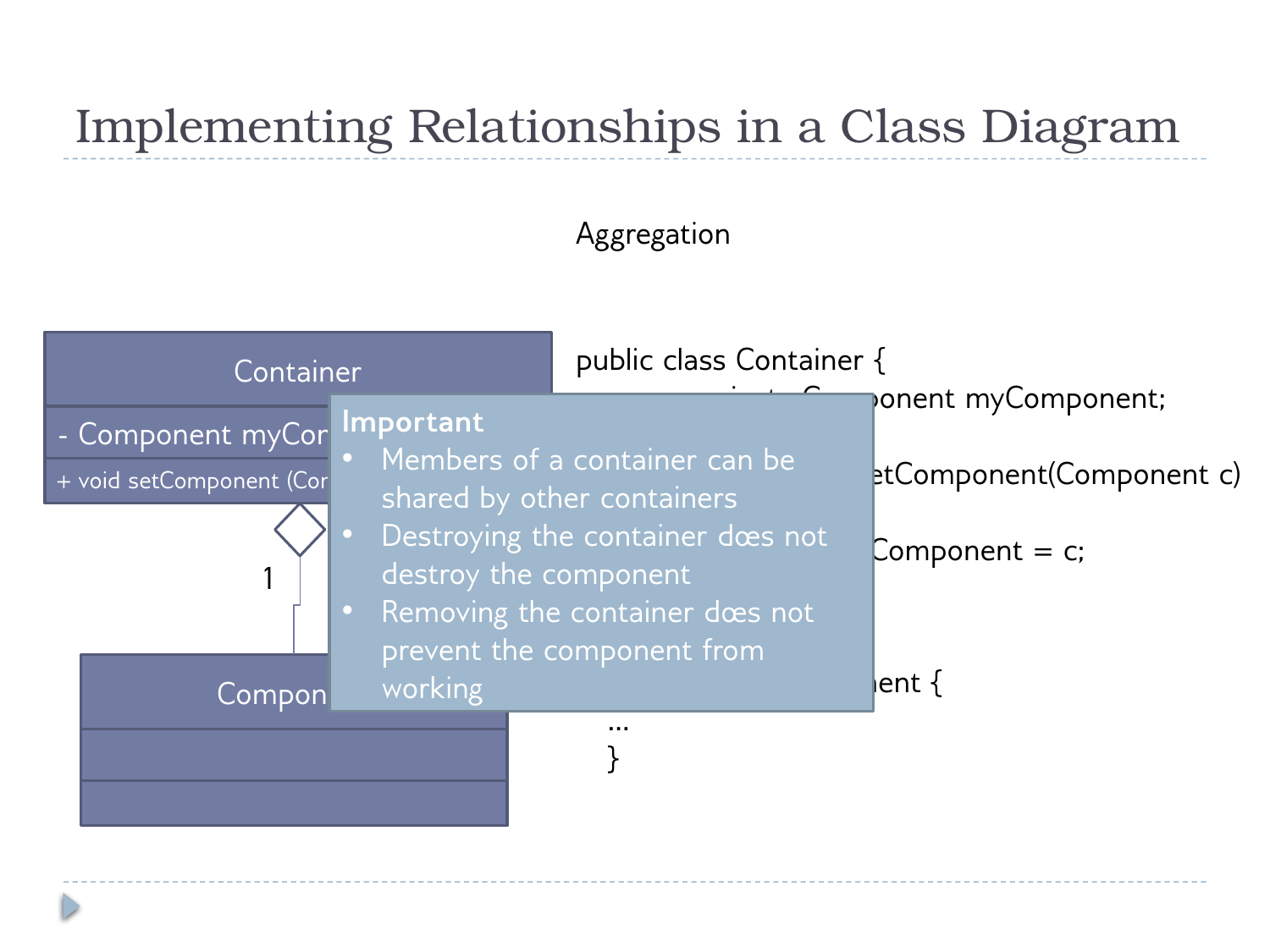

# Implementing Relationships in a Class Diagram
Aggregation
Container
- Component myComponent
+ void setComponent (Component)

Component

1
public class Container {
	private Component myComponent;

	public void setComponent(Component c) {
		myComponent = c;
	}
}
public class Component {
…
}
Important
Members of a container can be shared by other containers
Destroying the container does not destroy the component
Removing the container does not prevent the component from working